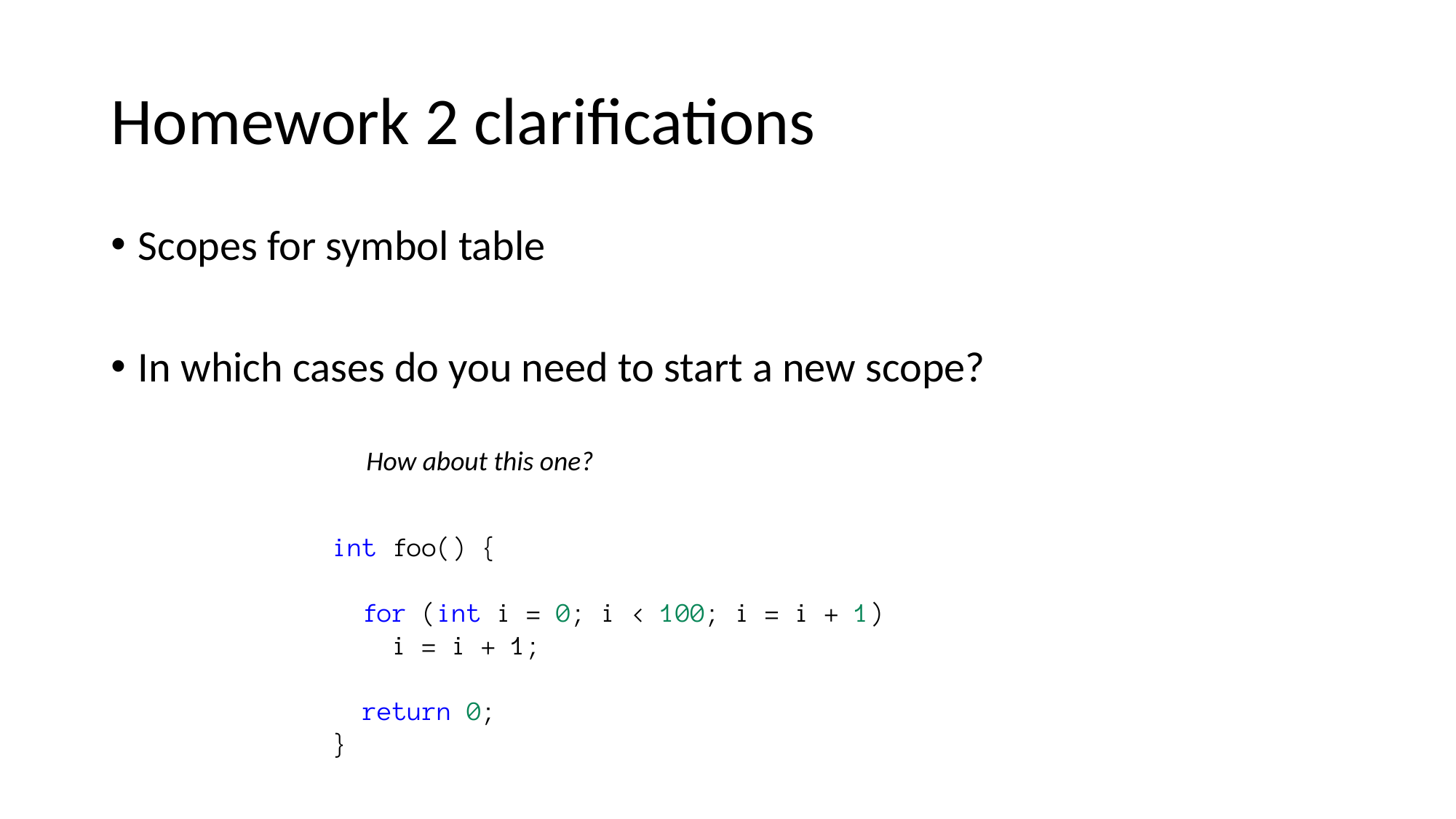

# Homework 2 clarifications
Scopes for symbol table

In which cases do you need to start a new scope?
How about this one?

int foo() {

  for (int i = 0; i < 100; i = i + 1)
    i = i + 1;
  return 0;
}